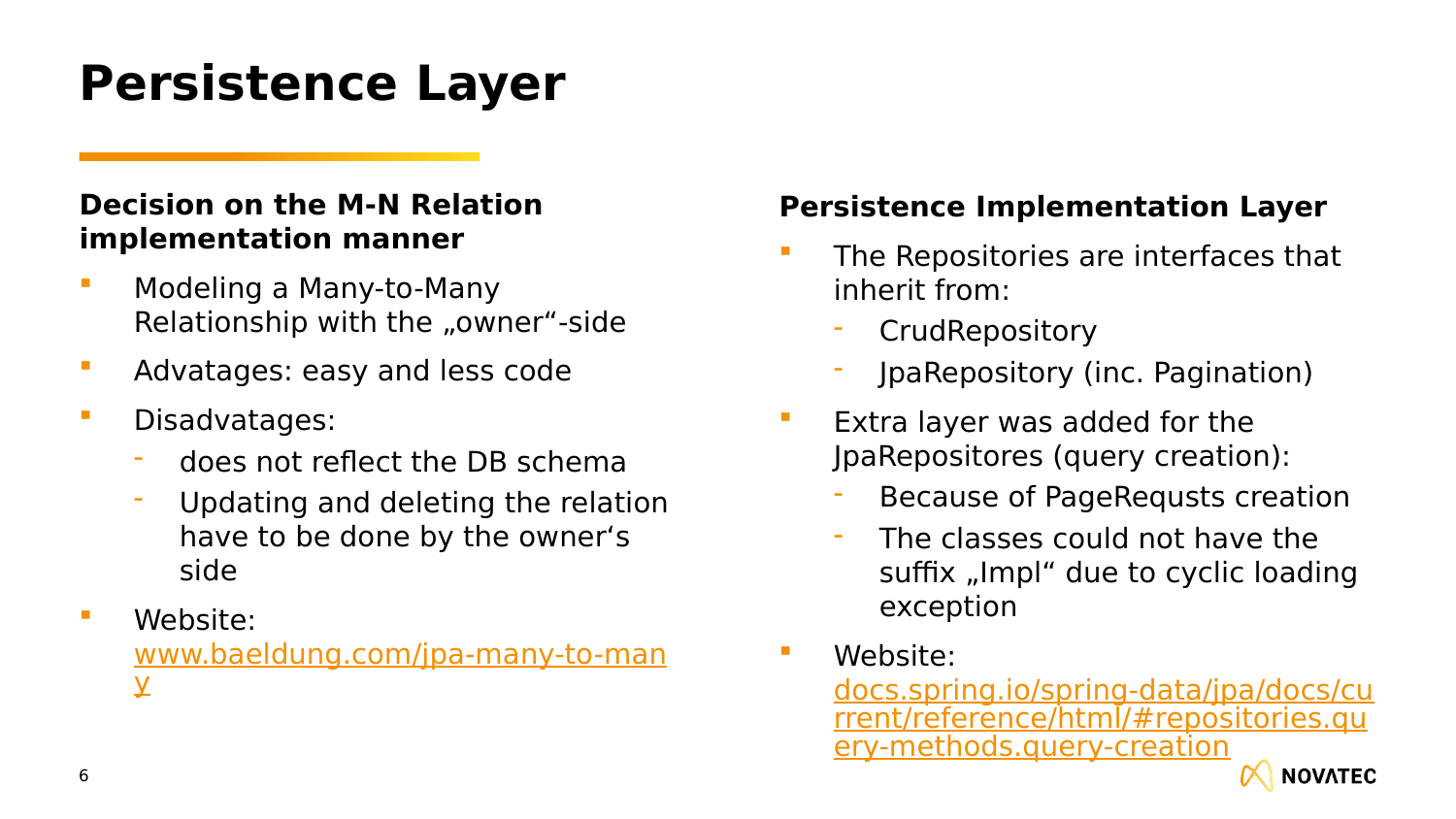

# Persistence Layer
Decision on the M-N Relation implementation manner
Modeling a Many-to-Many Relationship with the „owner“-side
Advatages: easy and less code
Disadvatages:
does not reflect the DB schema
Updating and deleting the relation have to be done by the owner‘s side
Website: www.baeldung.com/jpa-many-to-many
Persistence Implementation Layer
The Repositories are interfaces that inherit from:
CrudRepository
JpaRepository (inc. Pagination)
Extra layer was added for the JpaRepositores (query creation):
Because of PageRequsts creation
The classes could not have the suffix „Impl“ due to cyclic loading exception
Website: docs.spring.io/spring-data/jpa/docs/current/reference/html/#repositories.query-methods.query-creation
6